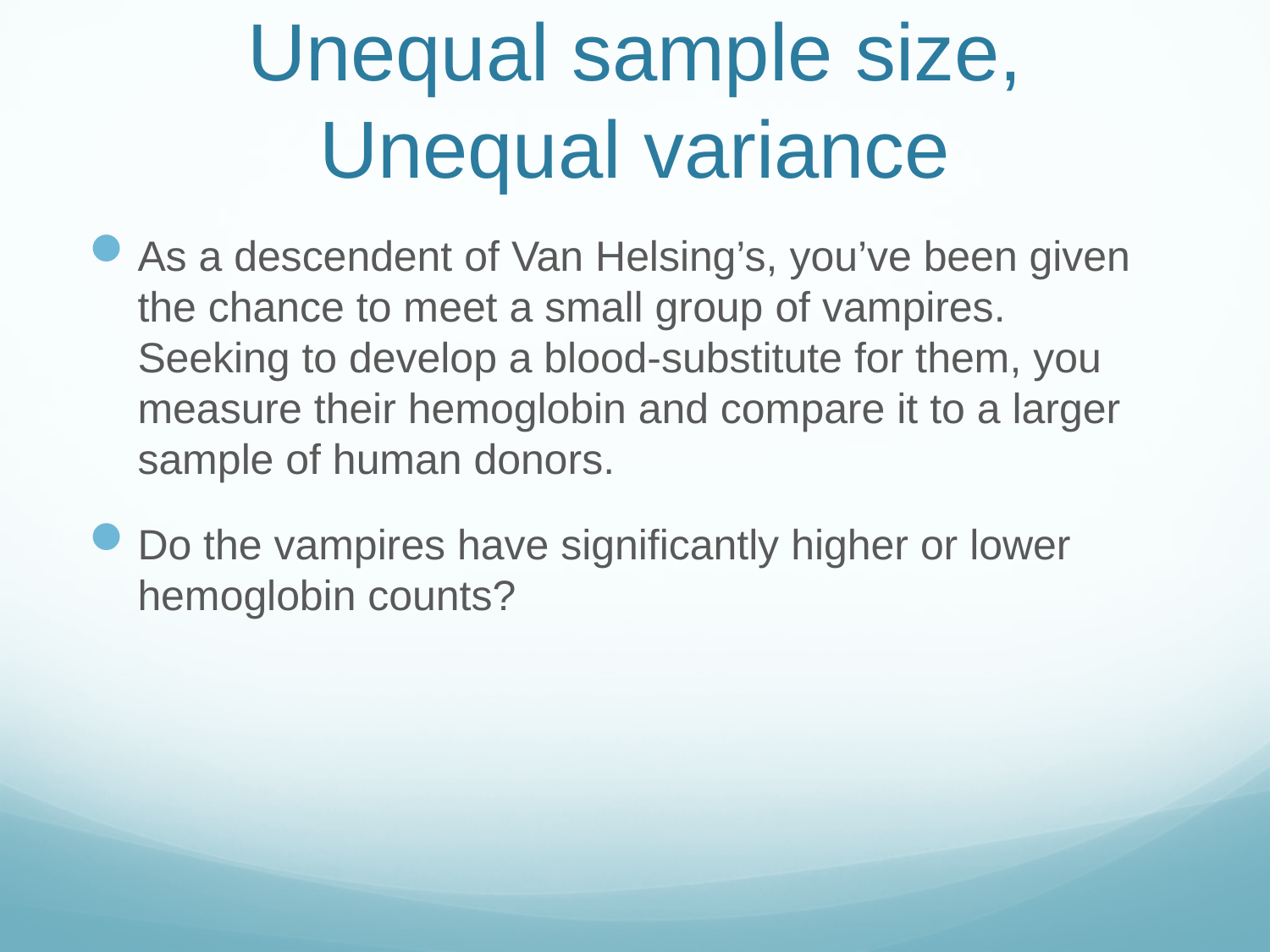

# Unequal sample size, Unequal variance
As a descendent of Van Helsing’s, you’ve been given the chance to meet a small group of vampires.  Seeking to develop a blood-substitute for them, you measure their hemoglobin and compare it to a larger sample of human donors.
Do the vampires have significantly higher or lower hemoglobin counts?